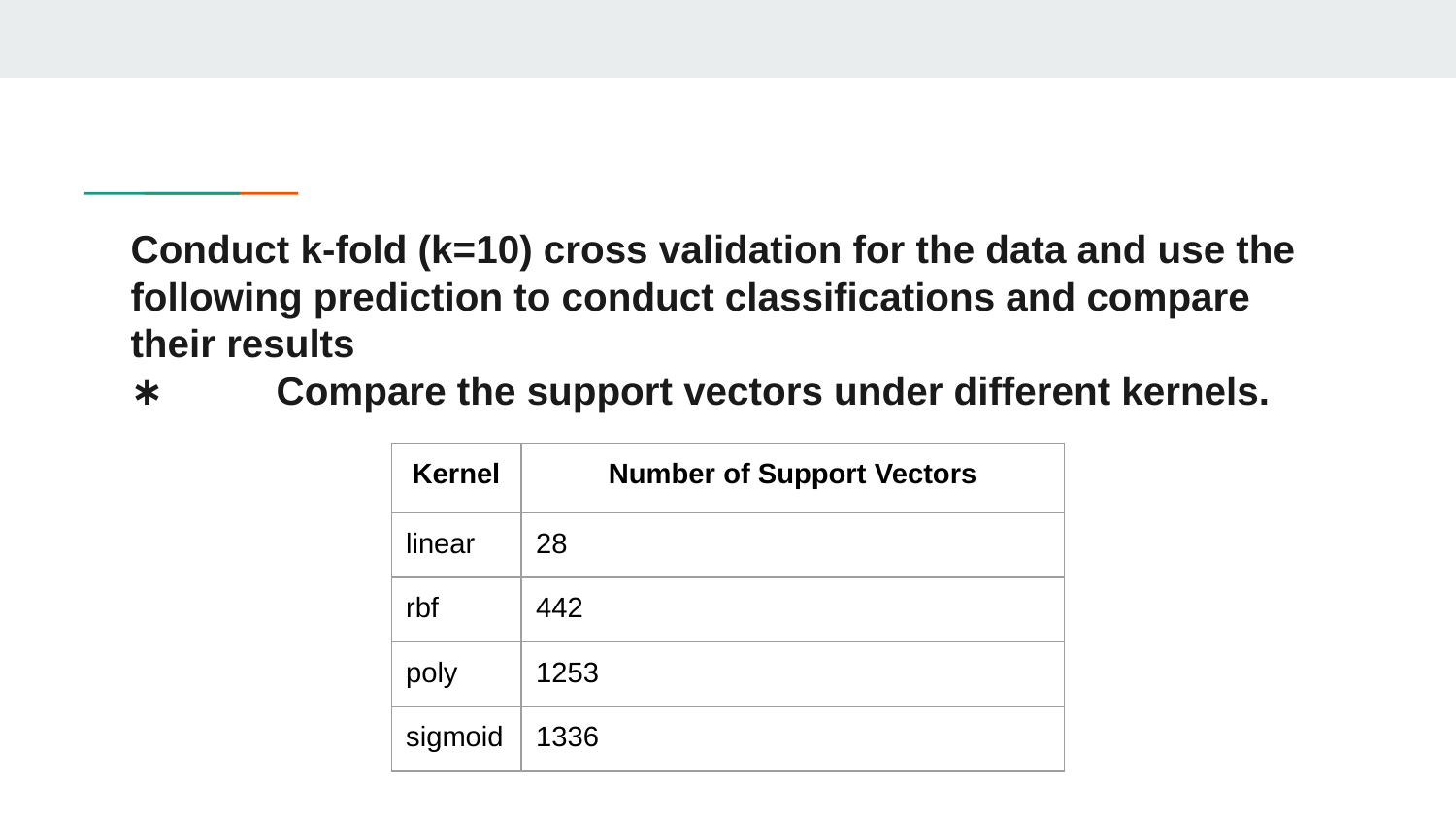

# Conduct k-fold (k=10) cross validation for the data and use the following prediction to conduct classifications and compare their results
∗ 	Compare the support vectors under different kernels.

| Kernel | Number of Support Vectors |
| --- | --- |
| linear | 28 |
| rbf | 442 |
| poly | 1253 |
| sigmoid | 1336 |